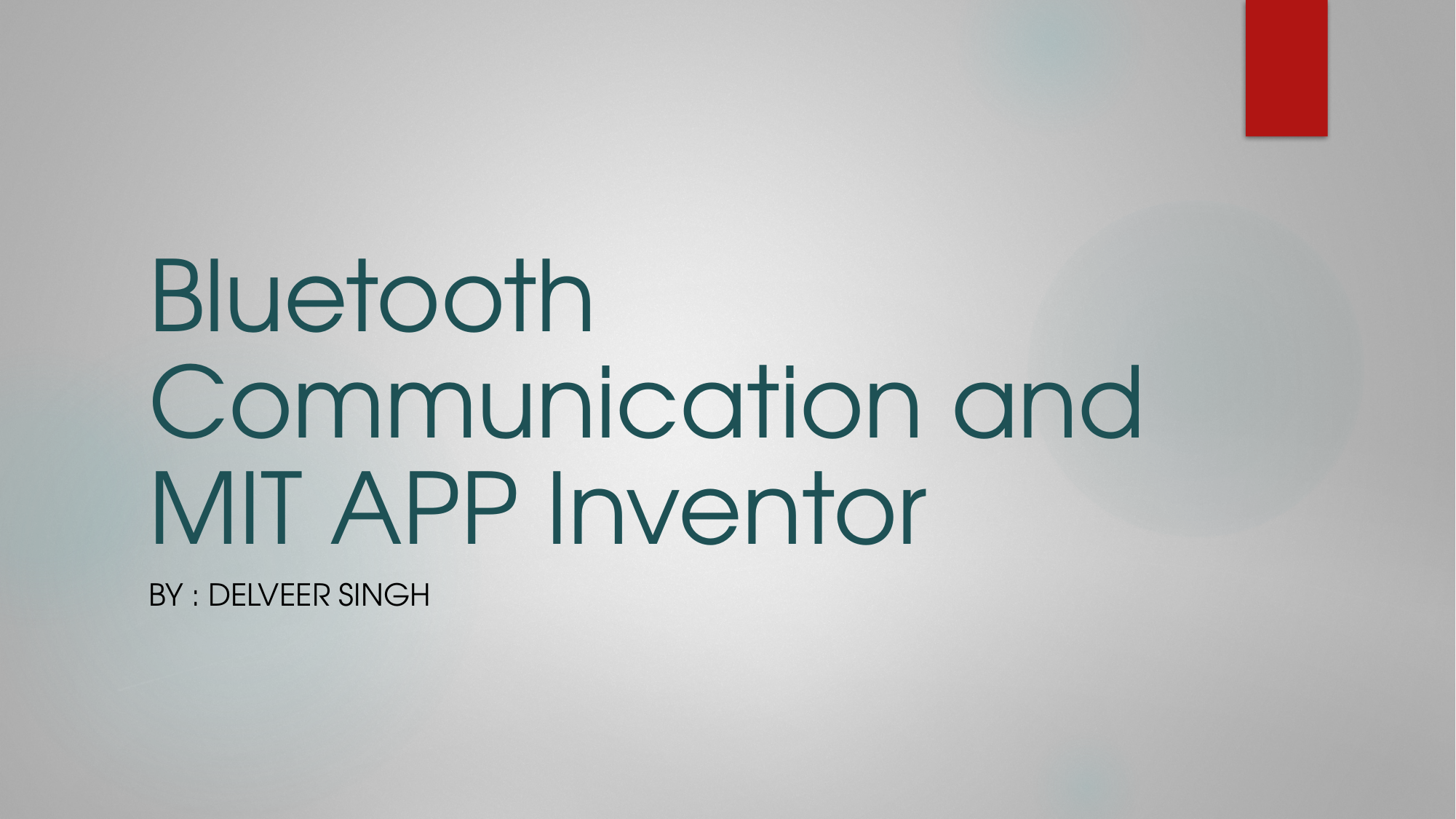

# Bluetooth Communication and MIT APP Inventor
By : Delveer Singh